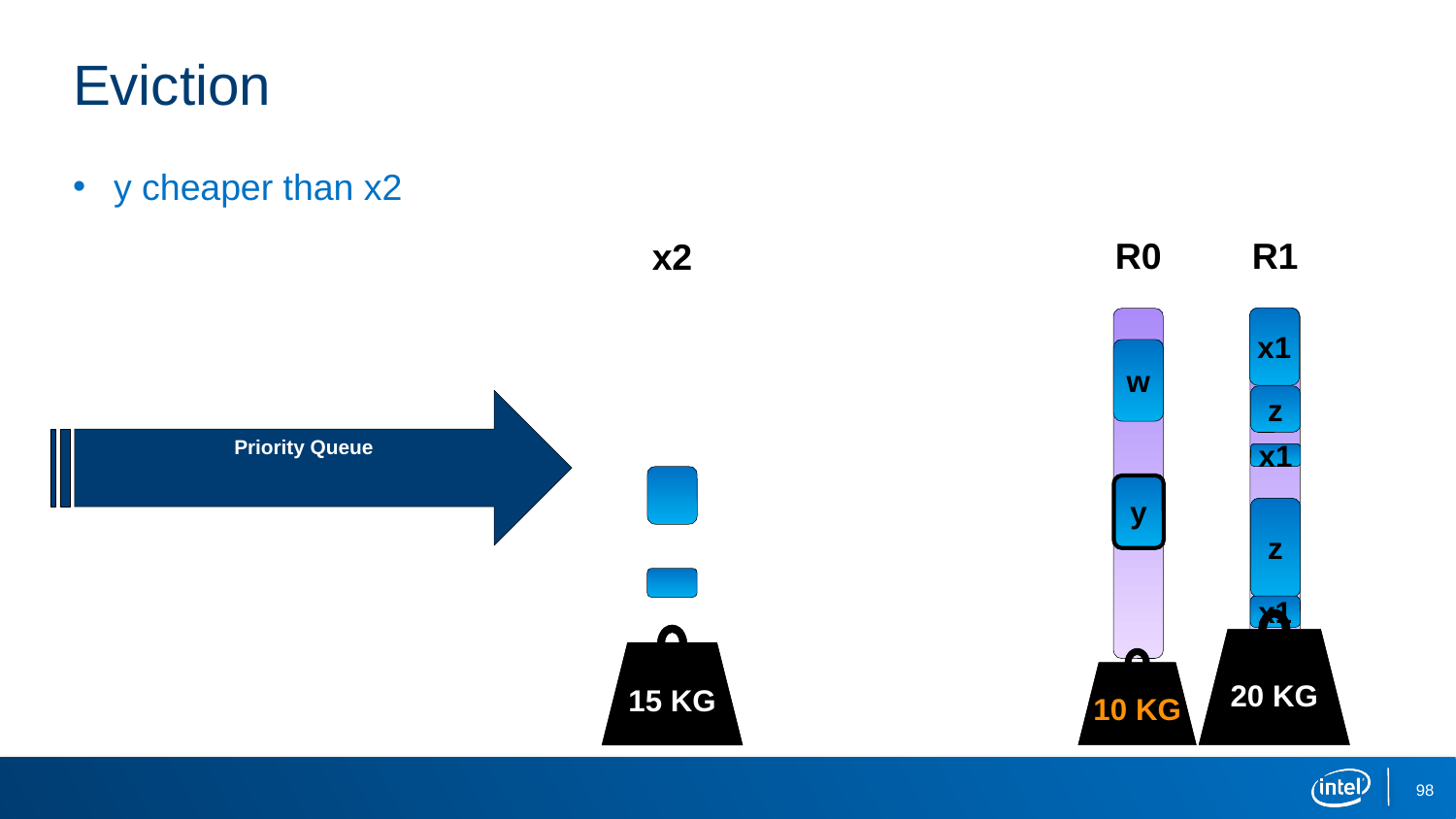

# Eviction
y cheaper than x2

R0
R1
x2
x1

w
z
Priority Queue
x1

y
z

x1

20 KG

15 KG

10 KG
98